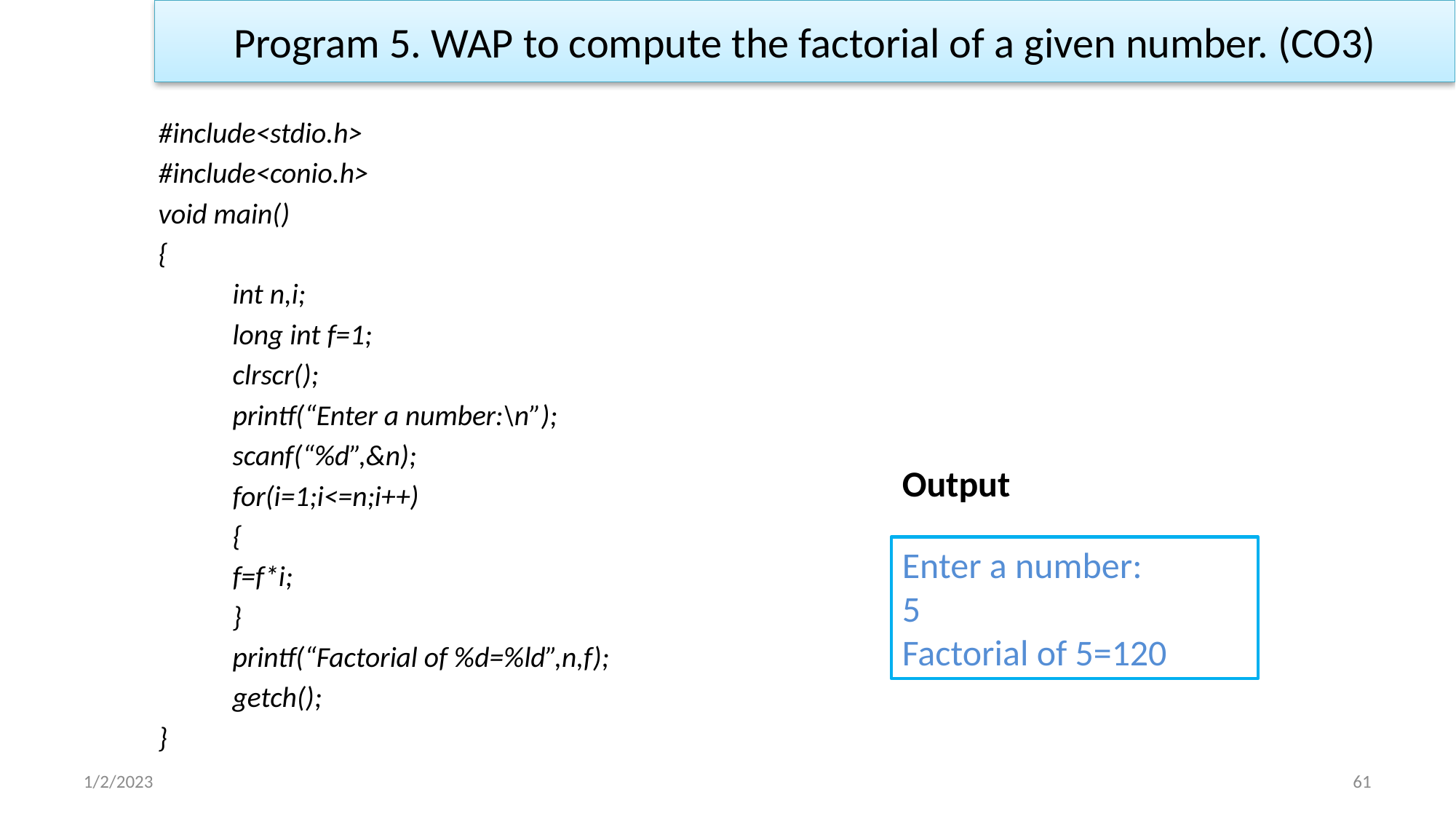

Program 5. WAP to compute the factorial of a given number. (CO3)
#include<stdio.h>
#include<conio.h>
void main()
{
	int n,i;
	long int f=1;
	clrscr();
	printf(“Enter a number:\n”);
	scanf(“%d”,&n);
	for(i=1;i<=n;i++)
	{
		f=f*i;
	}
	printf(“Factorial of %d=%ld”,n,f);
	getch();
}
Output
Enter a number:
5
Factorial of 5=120
1/2/2023
61